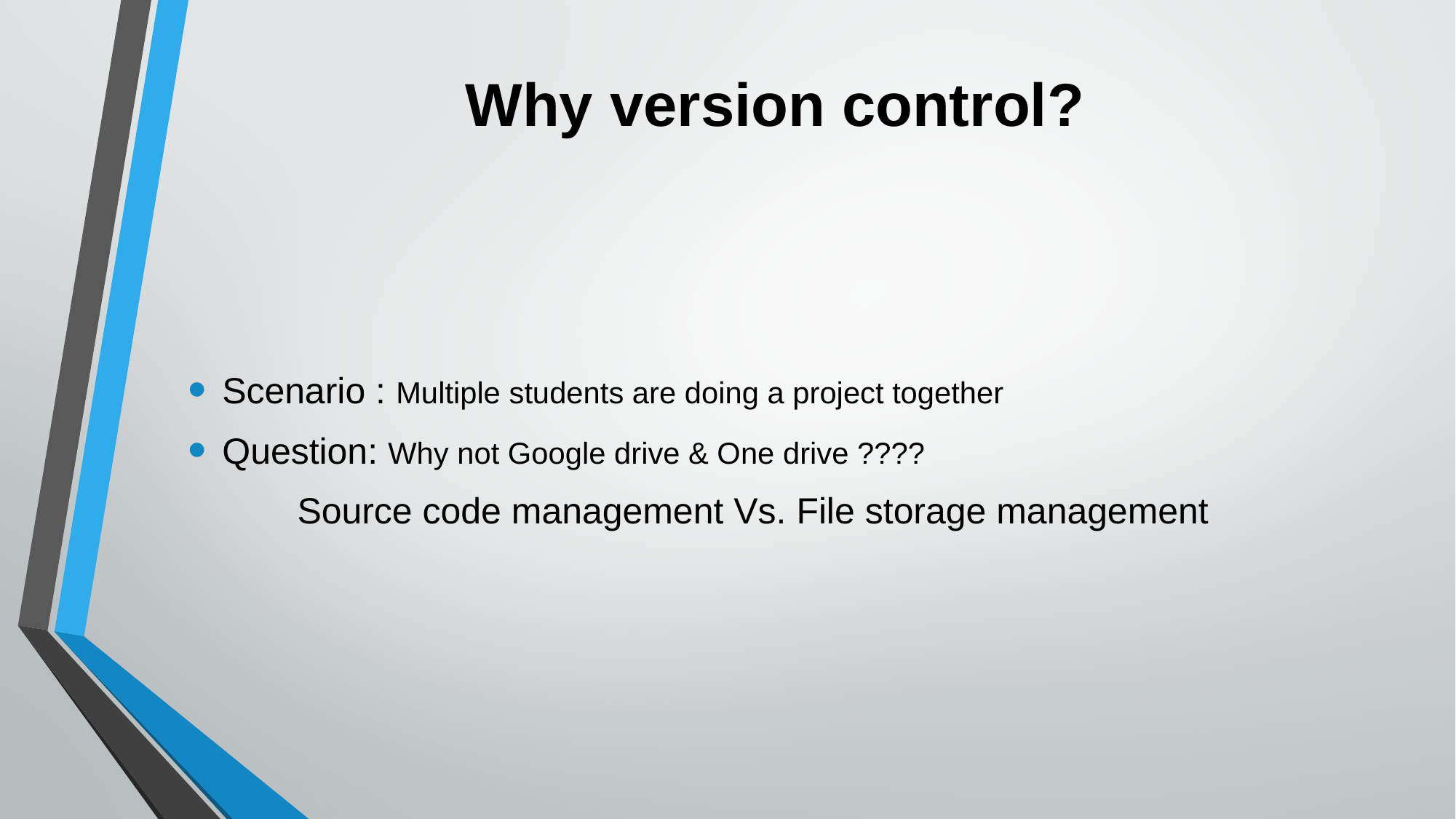

# Why version control?
Scenario : Multiple students are doing a project together
Question: Why not Google drive & One drive ????
	Source code management Vs. File storage management